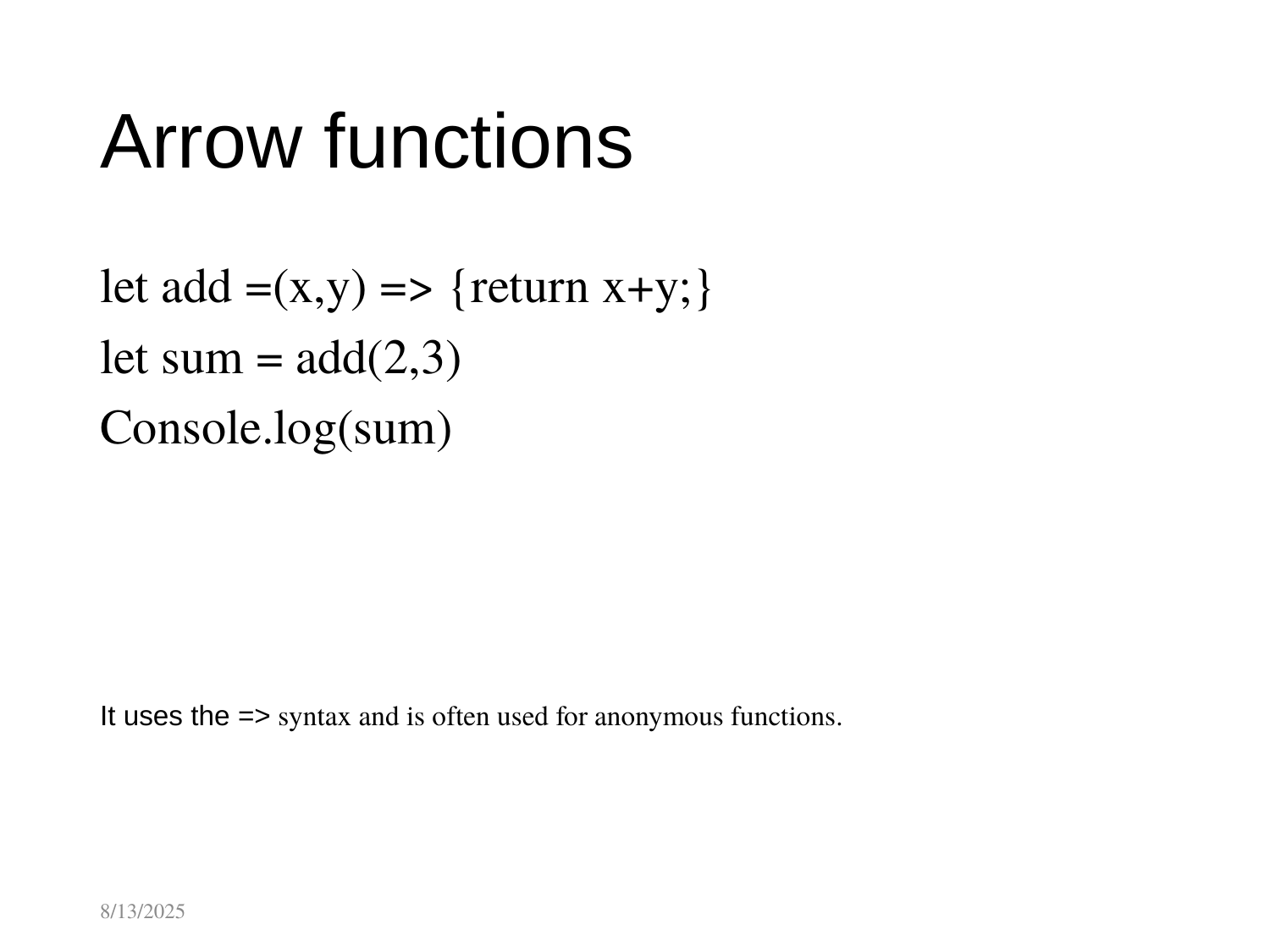

# Arrow functions
let add =(x,y) => {return x+y;}
let sum = add(2,3)
Console.log(sum)
It uses the => syntax and is often used for anonymous functions.
8/13/2025